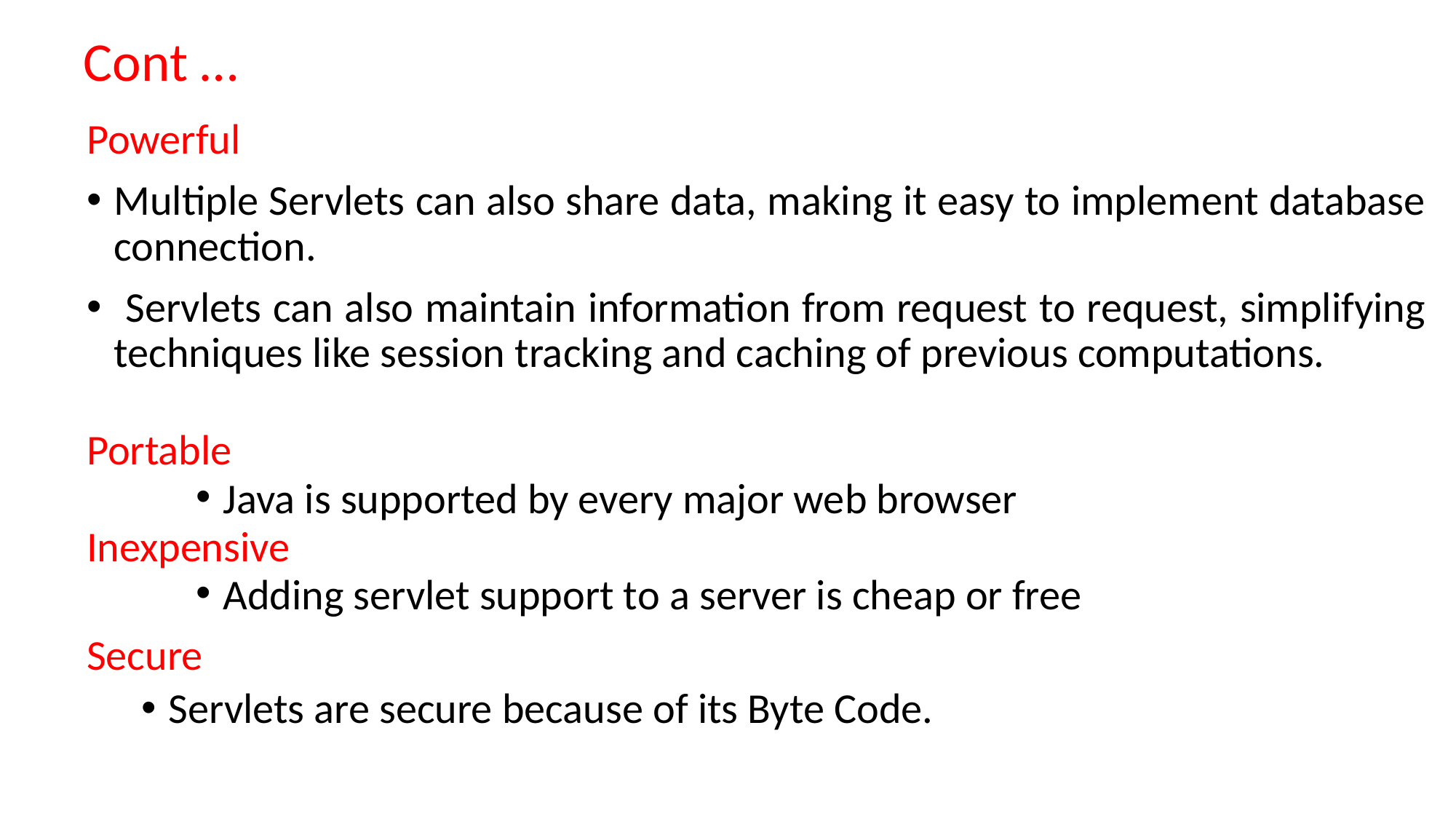

# Cont …
Powerful
Multiple Servlets can also share data, making it easy to implement database connection.
 Servlets can also maintain information from request to request, simplifying techniques like session tracking and caching of previous computations.

Portable
Java is supported by every major web browser
Inexpensive
Adding servlet support to a server is cheap or free
Secure
Servlets are secure because of its Byte Code.